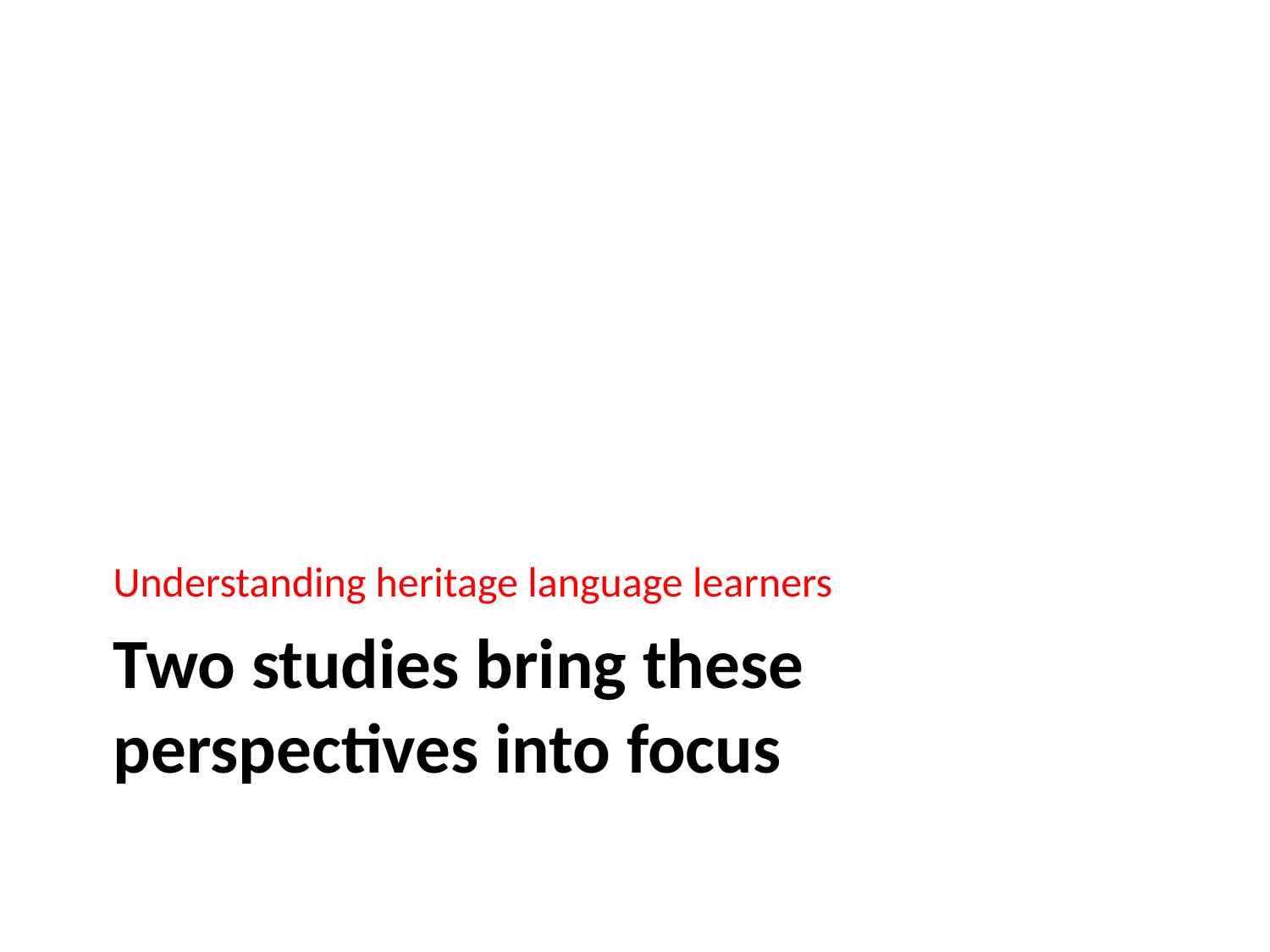

Understanding heritage language learners
# Two studies bring these perspectives into focus